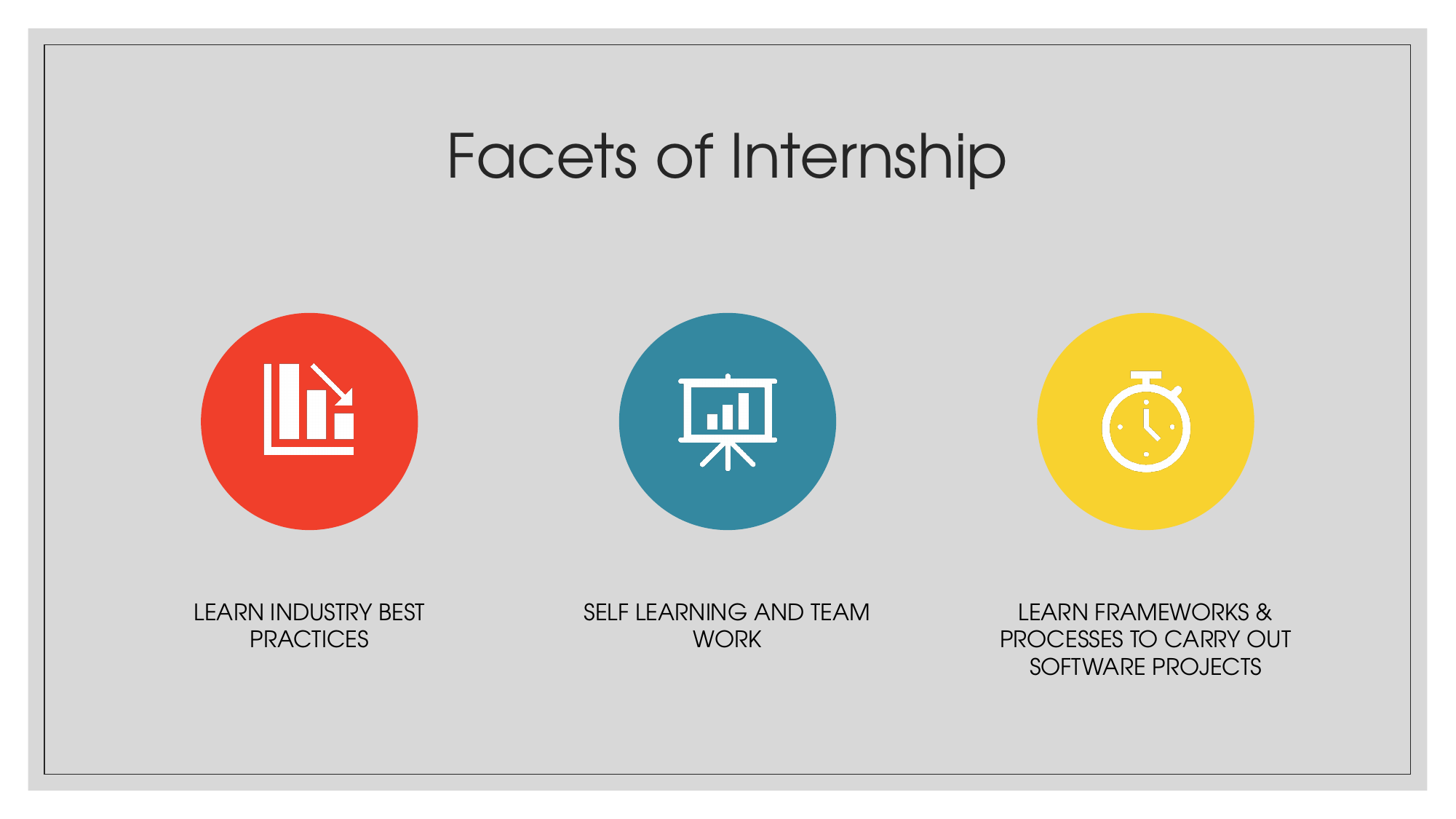

# Facets of Internship
Learn industry best practices
SELF LEARNING and TEAM WORK
Learn FRAMEWORKS & PROCESSES to CARRY OUT SOFTWARE PROJECTS